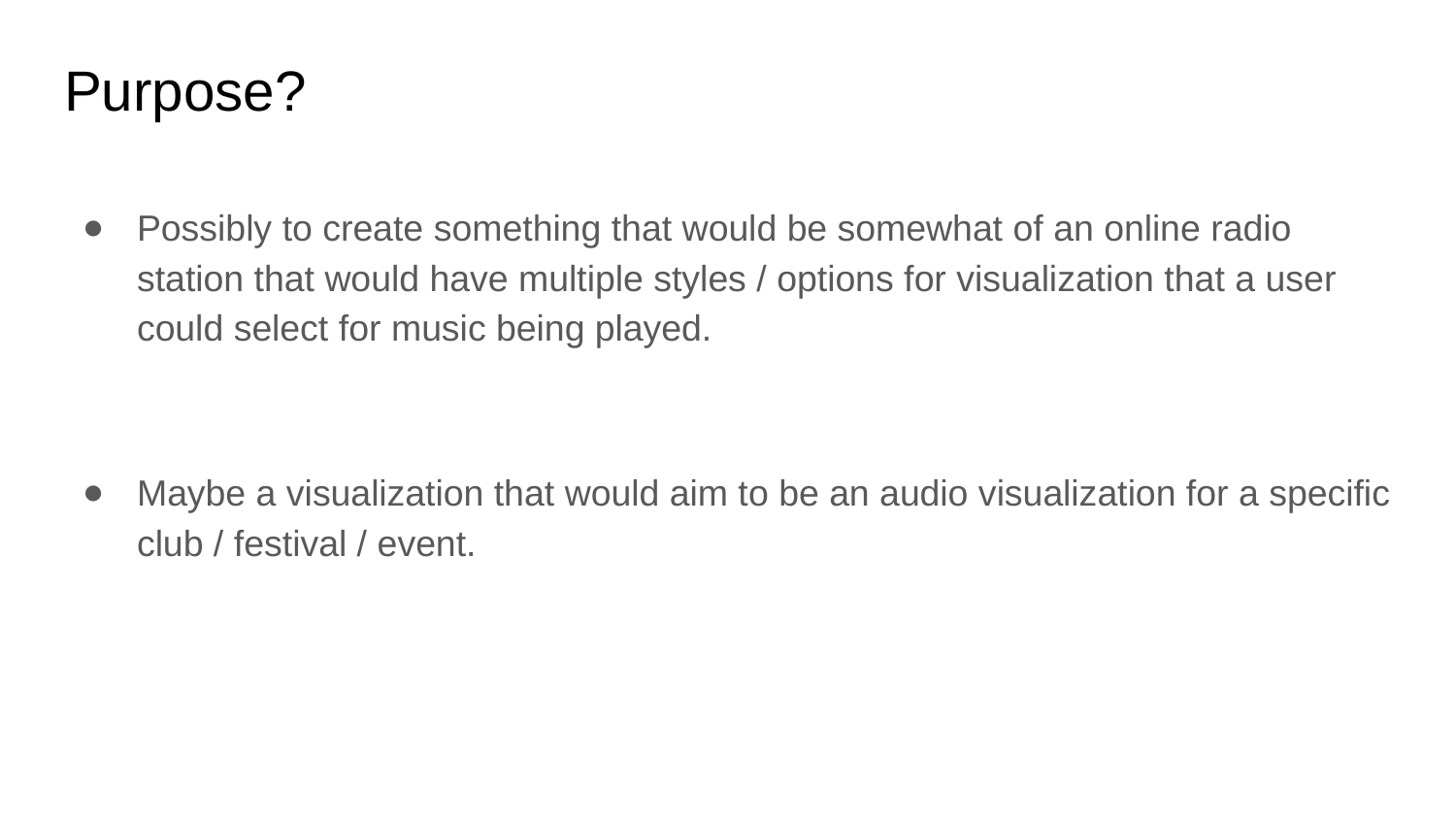

# Purpose?
Possibly to create something that would be somewhat of an online radio station that would have multiple styles / options for visualization that a user could select for music being played.

Maybe a visualization that would aim to be an audio visualization for a specific club / festival / event.